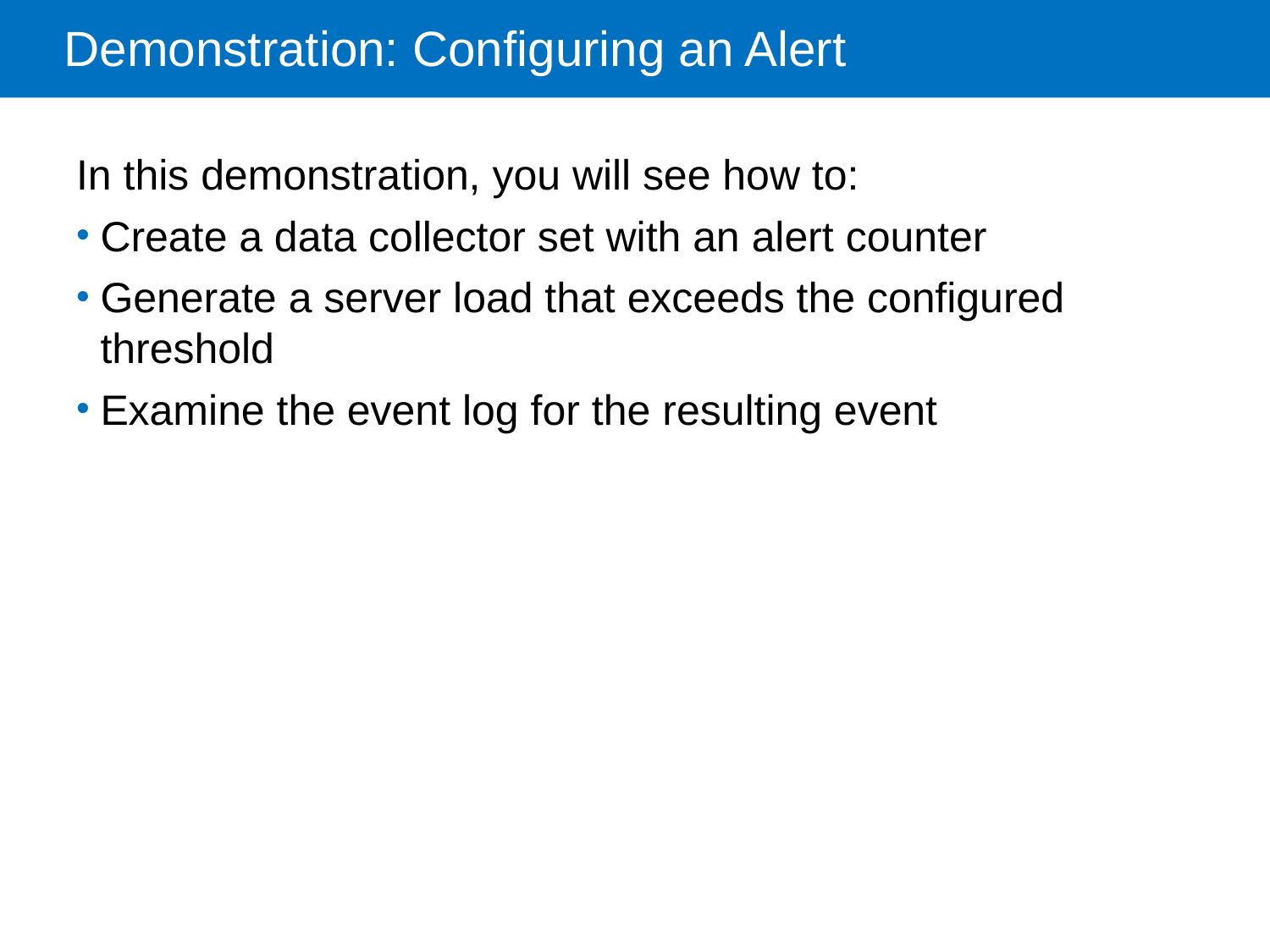

# Demonstration: Configuring an Alert
In this demonstration, you will see how to:
Create a data collector set with an alert counter
Generate a server load that exceeds the configured threshold
Examine the event log for the resulting event